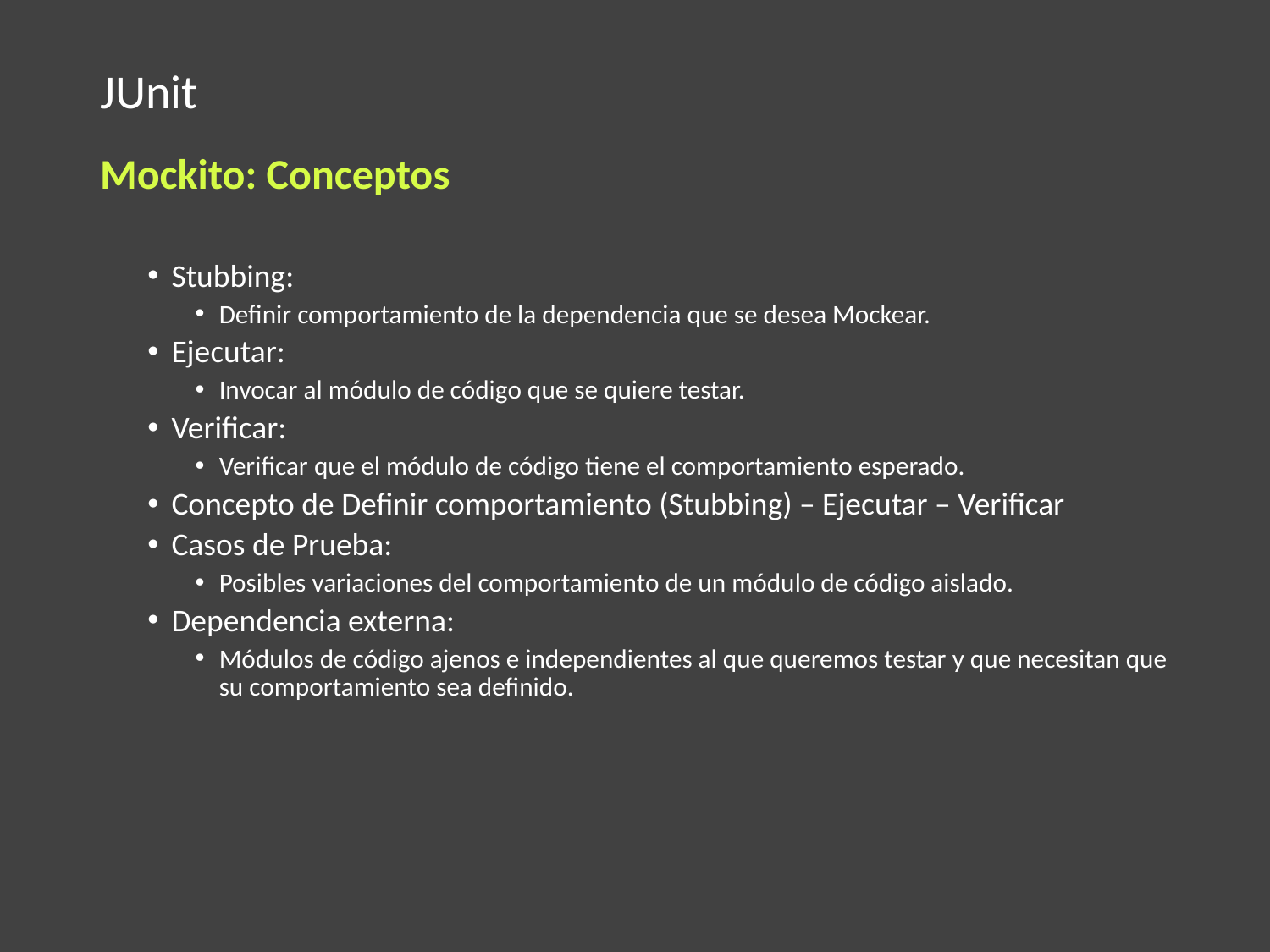

# JUnit
Mockito: Conceptos
Stubbing:
Definir comportamiento de la dependencia que se desea Mockear.
Ejecutar:
Invocar al módulo de código que se quiere testar.
Verificar:
Verificar que el módulo de código tiene el comportamiento esperado.
Concepto de Definir comportamiento (Stubbing) – Ejecutar – Verificar
Casos de Prueba:
Posibles variaciones del comportamiento de un módulo de código aislado.
Dependencia externa:
Módulos de código ajenos e independientes al que queremos testar y que necesitan que su comportamiento sea definido.